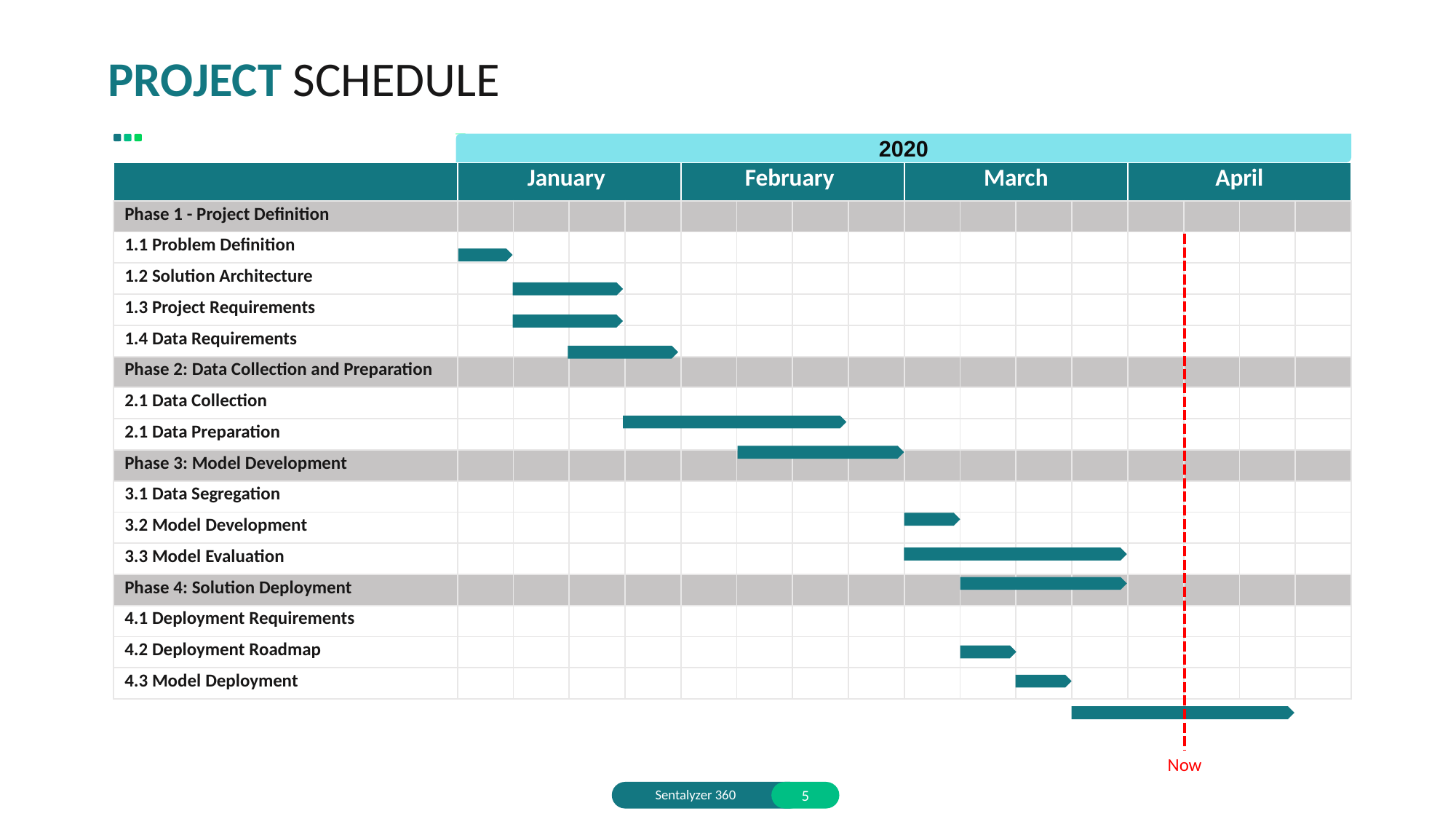

PROJECT SCHEDULE
2020

|  | January |  |  |  | February |  |  |  | March |  |  |  | April |  |  |  |
| --- | --- | --- | --- | --- | --- | --- | --- | --- | --- | --- | --- | --- | --- | --- | --- | --- |
| Phase 1 - Project Definition |  |  |  |  |  |  |  |  |  |  |  |  |  |  |  |  |
| 1.1 Problem Definition |  |  |  |  |  |  |  |  |  |  |  |  |  |  |  |  |
| 1.2 Solution Architecture |  |  |  |  |  |  |  |  |  |  |  |  |  |  |  |  |
| 1.3 Project Requirements |  |  |  |  |  |  |  |  |  |  |  |  |  |  |  |  |
| 1.4 Data Requirements |  |  |  |  |  |  |  |  |  |  |  |  |  |  |  |  |
| Phase 2: Data Collection and Preparation |  |  |  |  |  |  |  |  |  |  |  |  |  |  |  |  |
| 2.1 Data Collection |  |  |  |  |  |  |  |  |  |  |  |  |  |  |  |  |
| 2.1 Data Preparation |  |  |  |  |  |  |  |  |  |  |  |  |  |  |  |  |
| Phase 3: Model Development |  |  |  |  |  |  |  |  |  |  |  |  |  |  |  |  |
| 3.1 Data Segregation |  |  |  |  |  |  |  |  |  |  |  |  |  |  |  |  |
| 3.2 Model Development |  |  |  |  |  |  |  |  |  |  |  |  |  |  |  |  |
| 3.3 Model Evaluation |  |  |  |  |  |  |  |  |  |  |  |  |  |  |  |  |
| Phase 4: Solution Deployment |  |  |  |  |  |  |  |  |  |  |  |  |  |  |  |  |
| 4.1 Deployment Requirements |  |  |  |  |  |  |  |  |  |  |  |  |  |  |  |  |
| 4.2 Deployment Roadmap |  |  |  |  |  |  |  |  |  |  |  |  |  |  |  |  |
| 4.3 Model Deployment |  |  |  |  |  |  |  |  |  |  |  |  |  |  |  |  |

Now
5
Sentalyzer 360